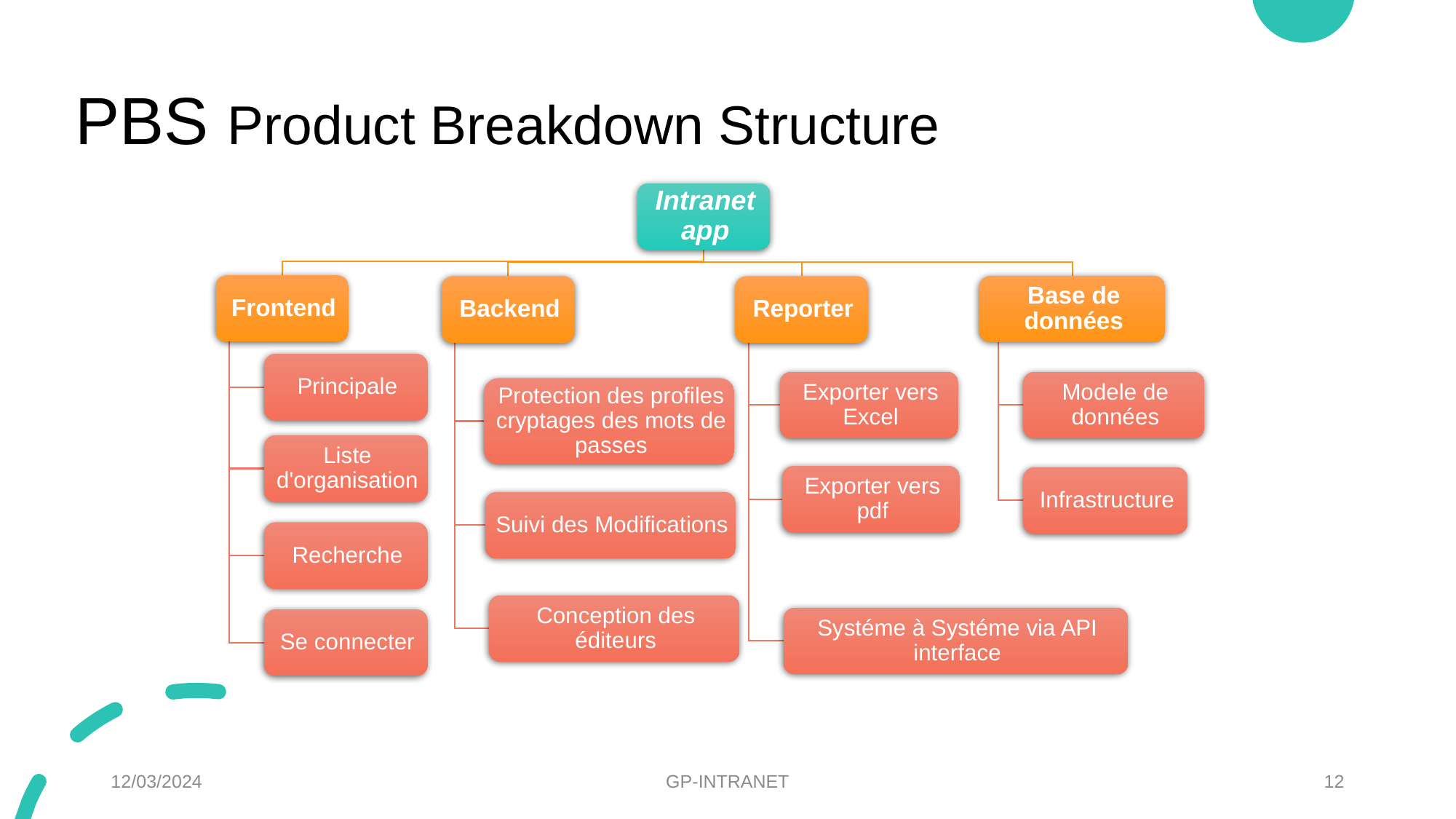

# PBS Product Breakdown Structure
Intranet app
Frontend
Principale
Liste d'organisation
Recherche
Se connecter
Backend
Protection des profiles cryptages des mots de passes
Suivi des Modifications
Conception des éditeurs
Reporter
Exporter vers Excel
Exporter vers pdf
Systéme à Systéme via API interface
Base de données
Modele de données
Infrastructure
12/03/2024
GP-INTRANET
12